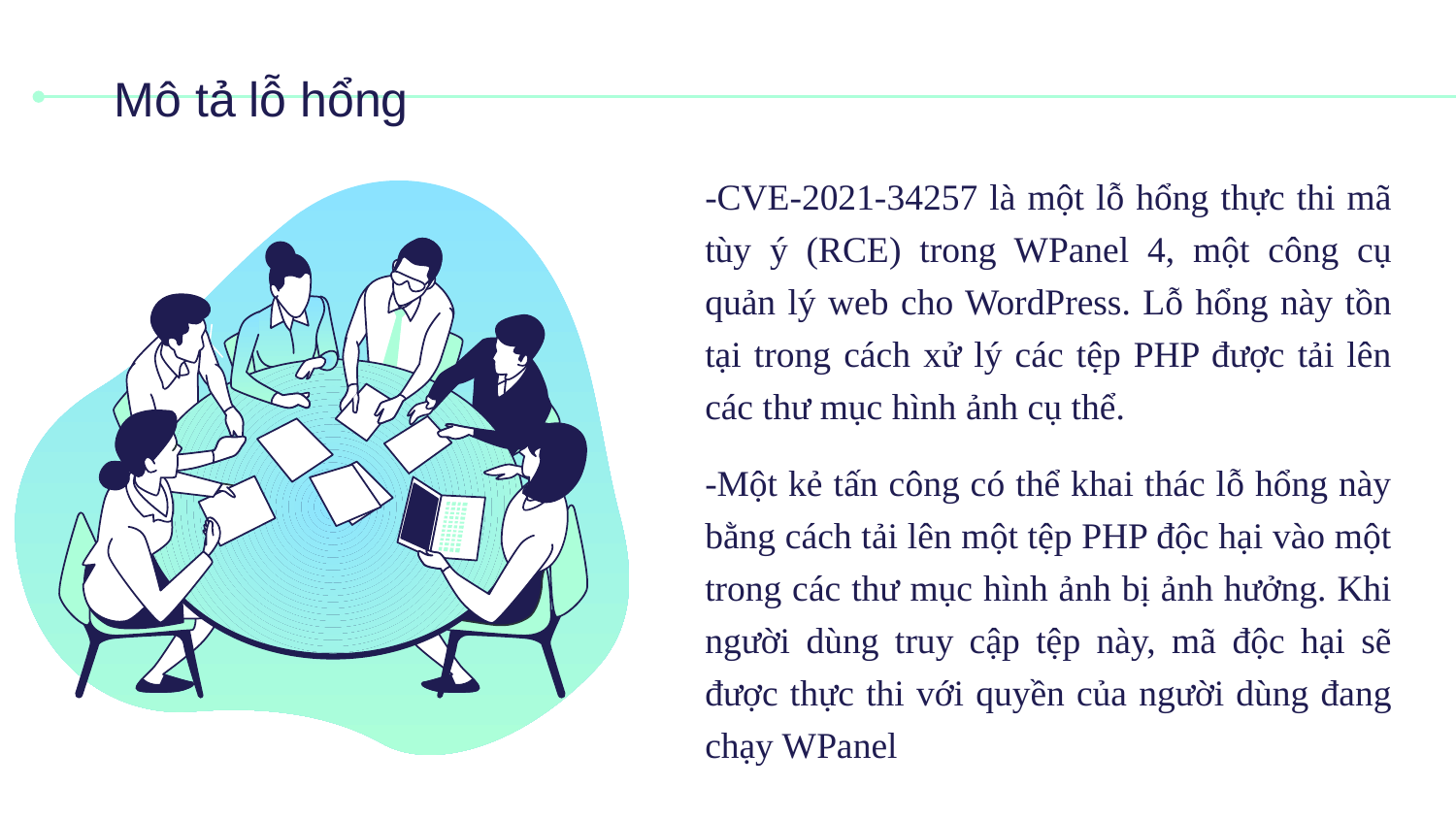

# Mô tả lỗ hổng
-CVE-2021-34257 là một lỗ hổng thực thi mã tùy ý (RCE) trong WPanel 4, một công cụ quản lý web cho WordPress. Lỗ hổng này tồn tại trong cách xử lý các tệp PHP được tải lên các thư mục hình ảnh cụ thể.
-Một kẻ tấn công có thể khai thác lỗ hổng này bằng cách tải lên một tệp PHP độc hại vào một trong các thư mục hình ảnh bị ảnh hưởng. Khi người dùng truy cập tệp này, mã độc hại sẽ được thực thi với quyền của người dùng đang chạy WPanel